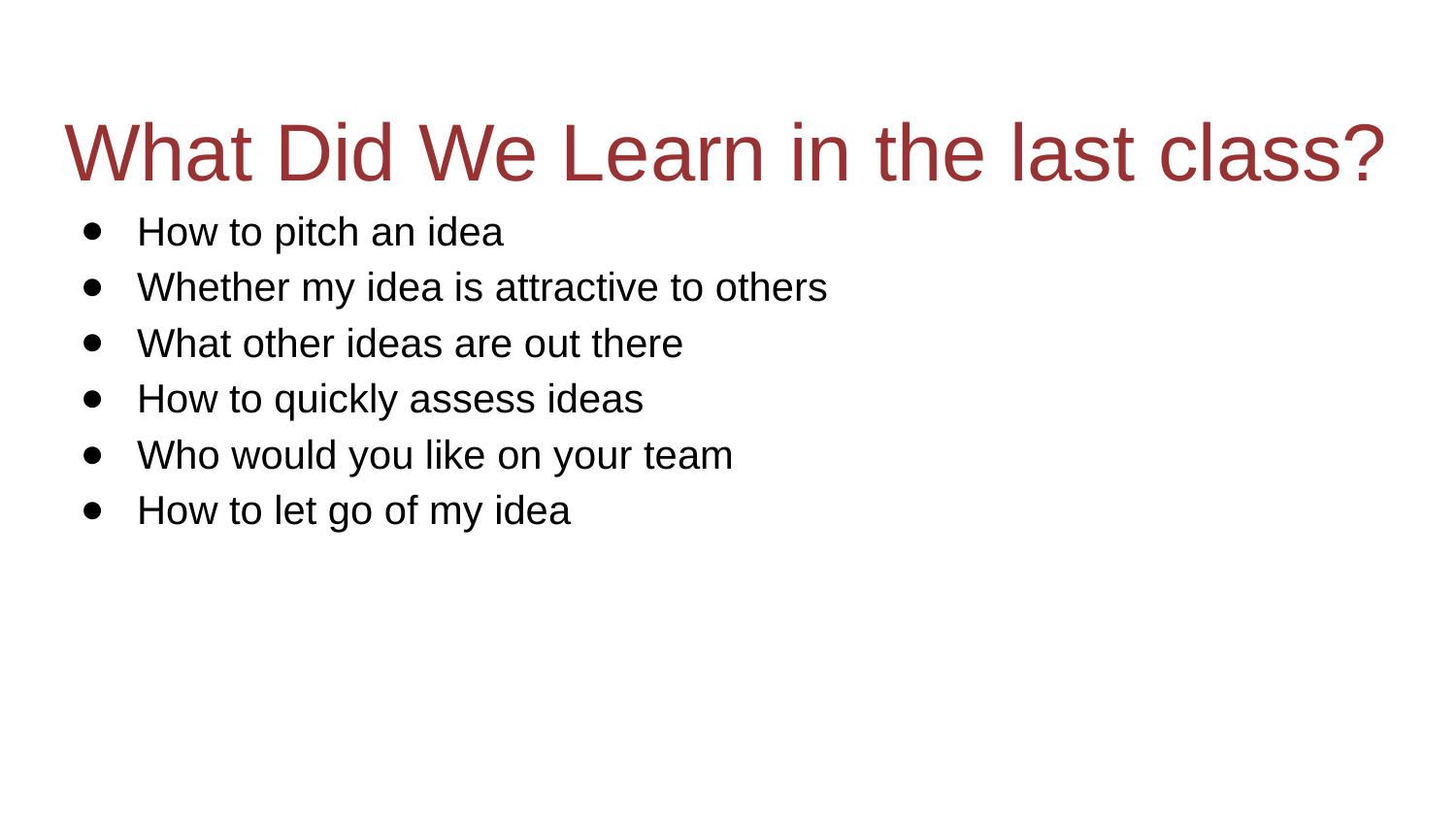

# What Did We Learn in the last class?

How to pitch an idea
Whether my idea is attractive to others
What other ideas are out there
How to quickly assess ideas
Who would you like on your team
How to let go of my idea